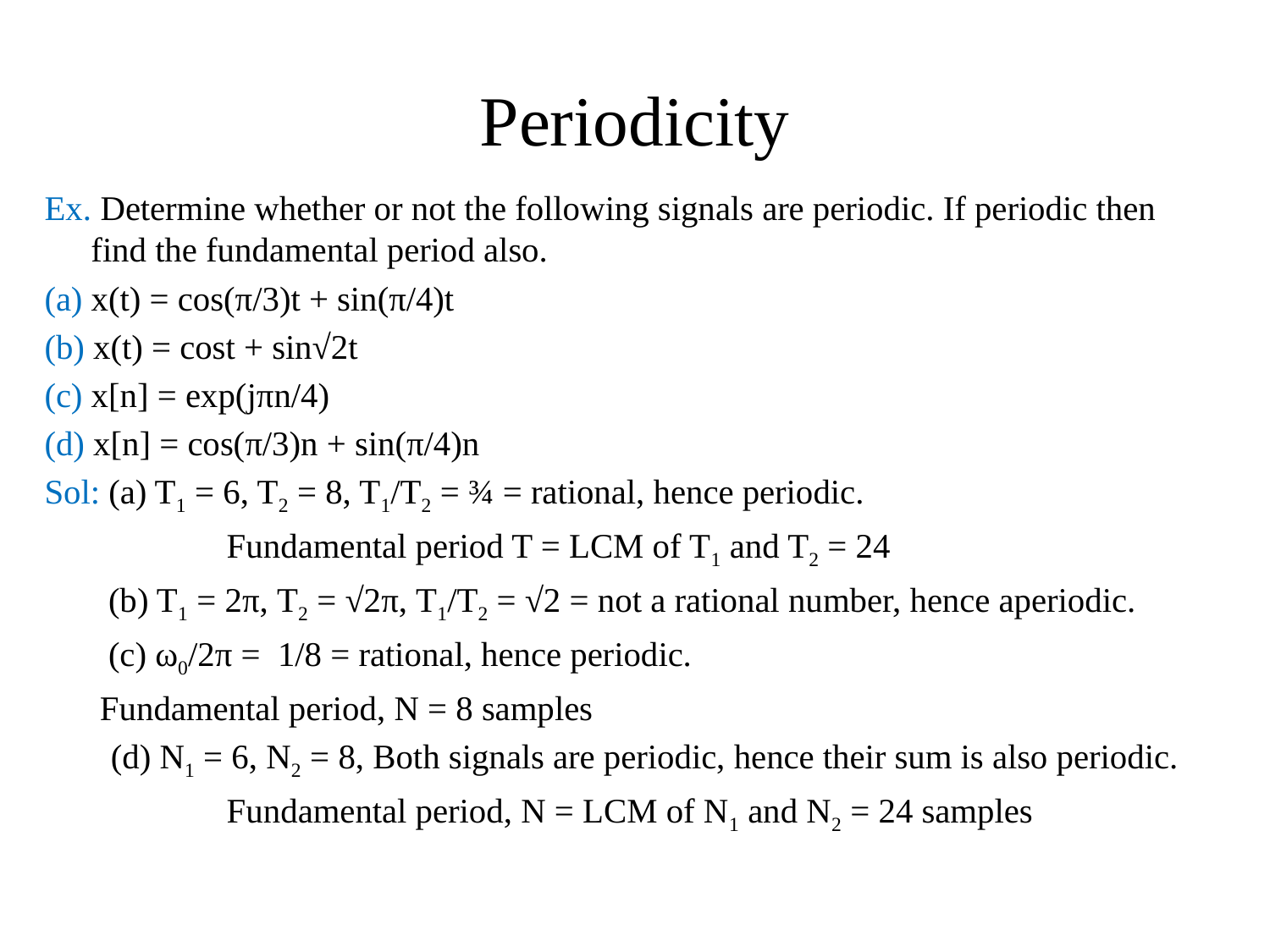

# Periodicity
Ex. Determine whether or not the following signals are periodic. If periodic then find the fundamental period also.
(a) x(t) = cos(π/3)t + sin(π/4)t
(b) x(t) = cost + sin√2t
(c) x[n] = exp(jπn/4)
(d) x[n] = cos(π/3)n + sin(π/4)n
Sol: (a) T1 = 6, T2 = 8, T1/T2 = ¾ = rational, hence periodic.
		 Fundamental period T = LCM of T1 and T2 = 24
	  (b) T1 = 2π, T2 = √2π, T1/T2 = √2 = not a rational number, hence aperiodic.
	  (c) ω0/2π =  1/8 = rational, hence periodic.
		 Fundamental period, N = 8 samples
	  (d) N1 = 6, N2 = 8, Both signals are periodic, hence their sum is also periodic.
		 Fundamental period, N = LCM of N1 and N2 = 24 samples